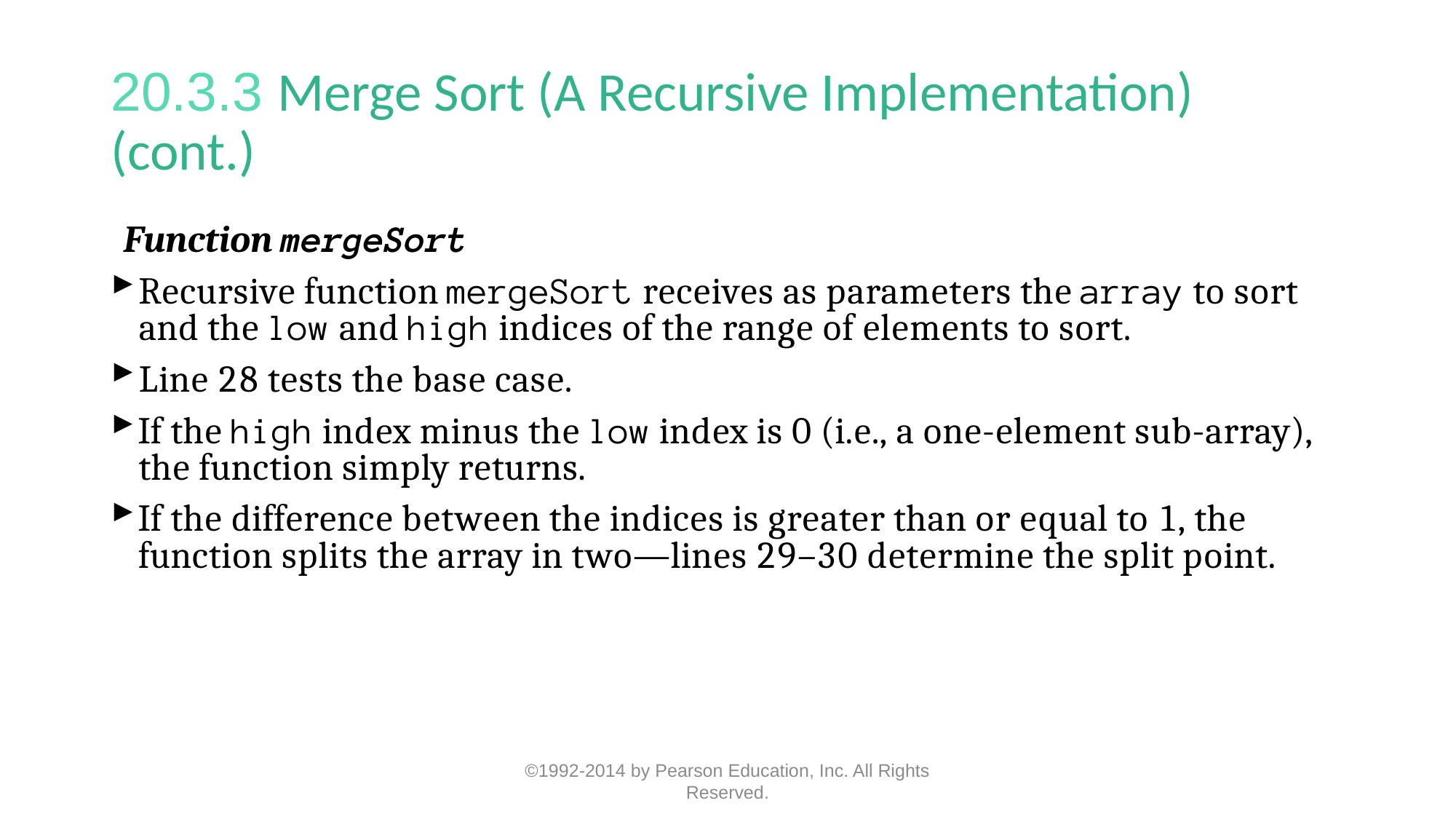

# 20.3.3 Merge Sort (A Recursive Implementation) (cont.)
Function mergeSort
Recursive function mergeSort receives as parameters the array to sort and the low and high indices of the range of elements to sort.
Line 28 tests the base case.
If the high index minus the low index is 0 (i.e., a one-element sub-array), the function simply returns.
If the difference between the indices is greater than or equal to 1, the function splits the array in two—lines 29–30 determine the split point.
©1992-2014 by Pearson Education, Inc. All Rights Reserved.